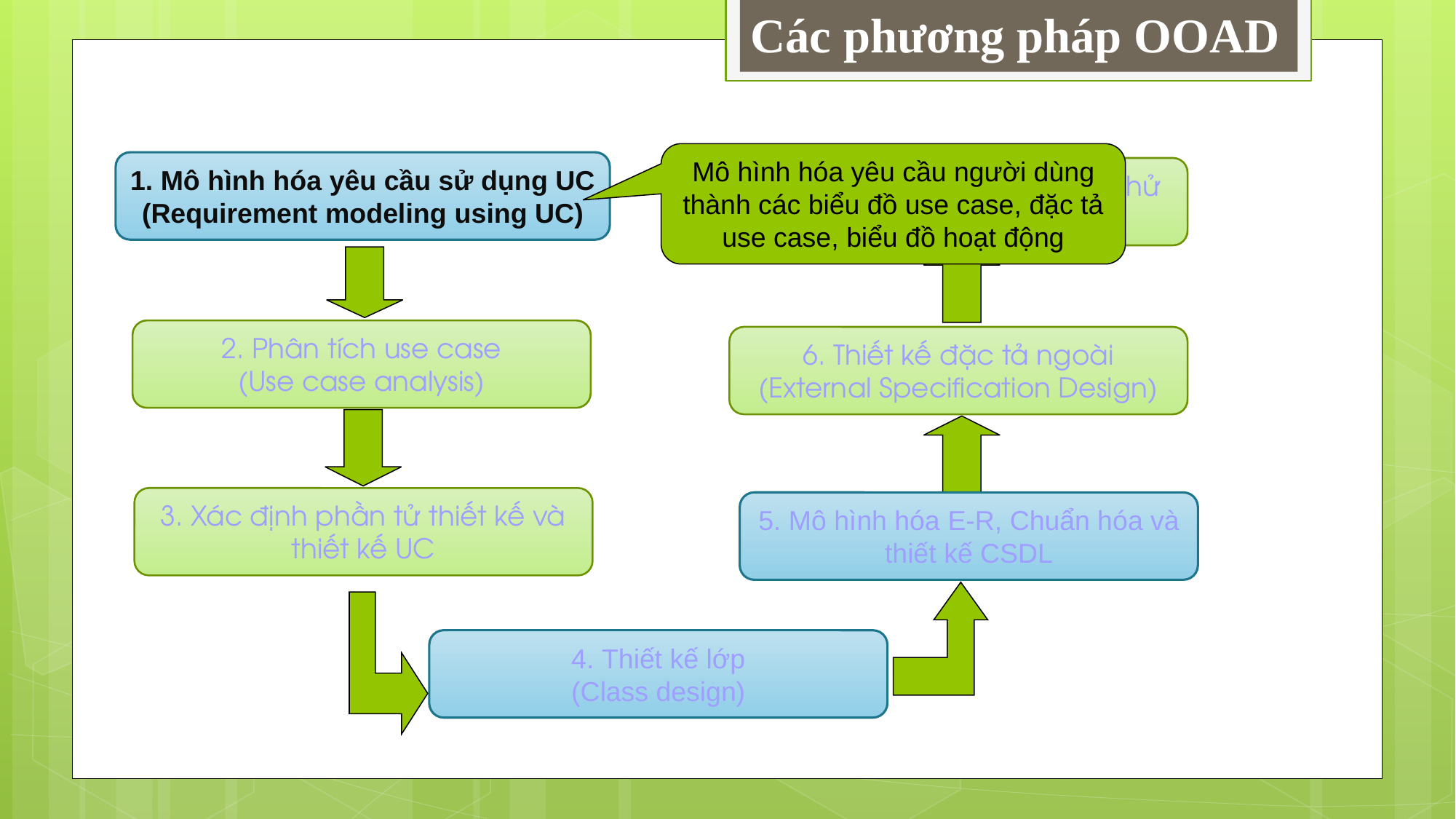

Các phương pháp OOAD
Mô hình hóa yêu cầu người dùng thành các biểu đồ use case, đặc tả use case, biểu đồ hoạt động
1. Mô hình hóa yêu cầu sử dụng UC
(Requirement modeling using UC)
7. Thiết kế trường hợp kiểm thử (Test case design)

2. Phân tích use case
(Use case analysis)
6. Thiết kế đặc tả ngoài
(External Specification Design)

3. Xác định phần tử thiết kế và thiết kế UC
5. Mô hình hóa E-R, Chuẩn hóa và thiết kế CSDL

4. Thiết kế lớp
(Class design)